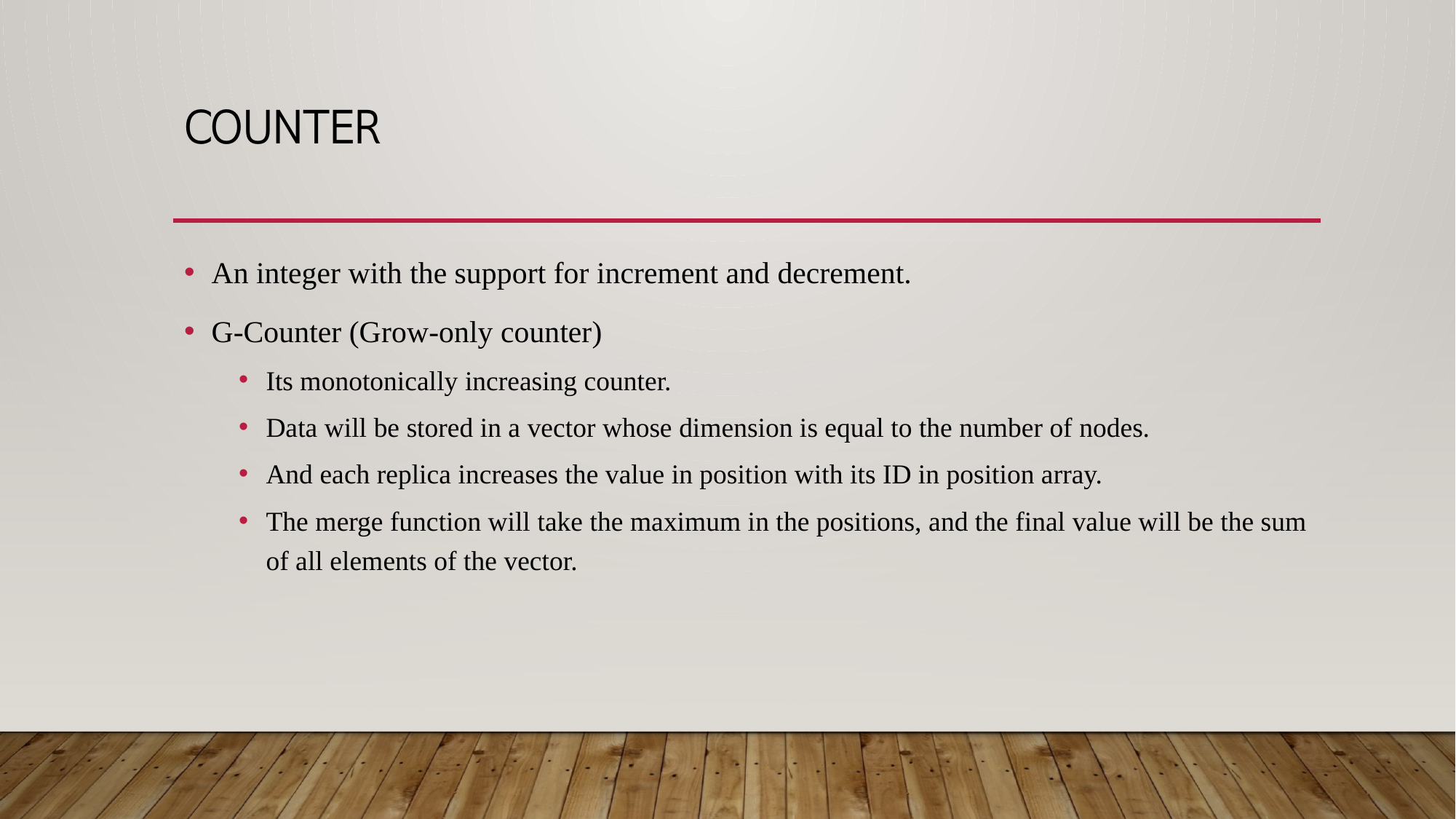

# counter
An integer with the support for increment and decrement.
G-Counter (Grow-only counter)
Its monotonically increasing counter.
Data will be stored in a vector whose dimension is equal to the number of nodes.
And each replica increases the value in position with its ID in position array.
The merge function will take the maximum in the positions, and the final value will be the sum of all elements of the vector.